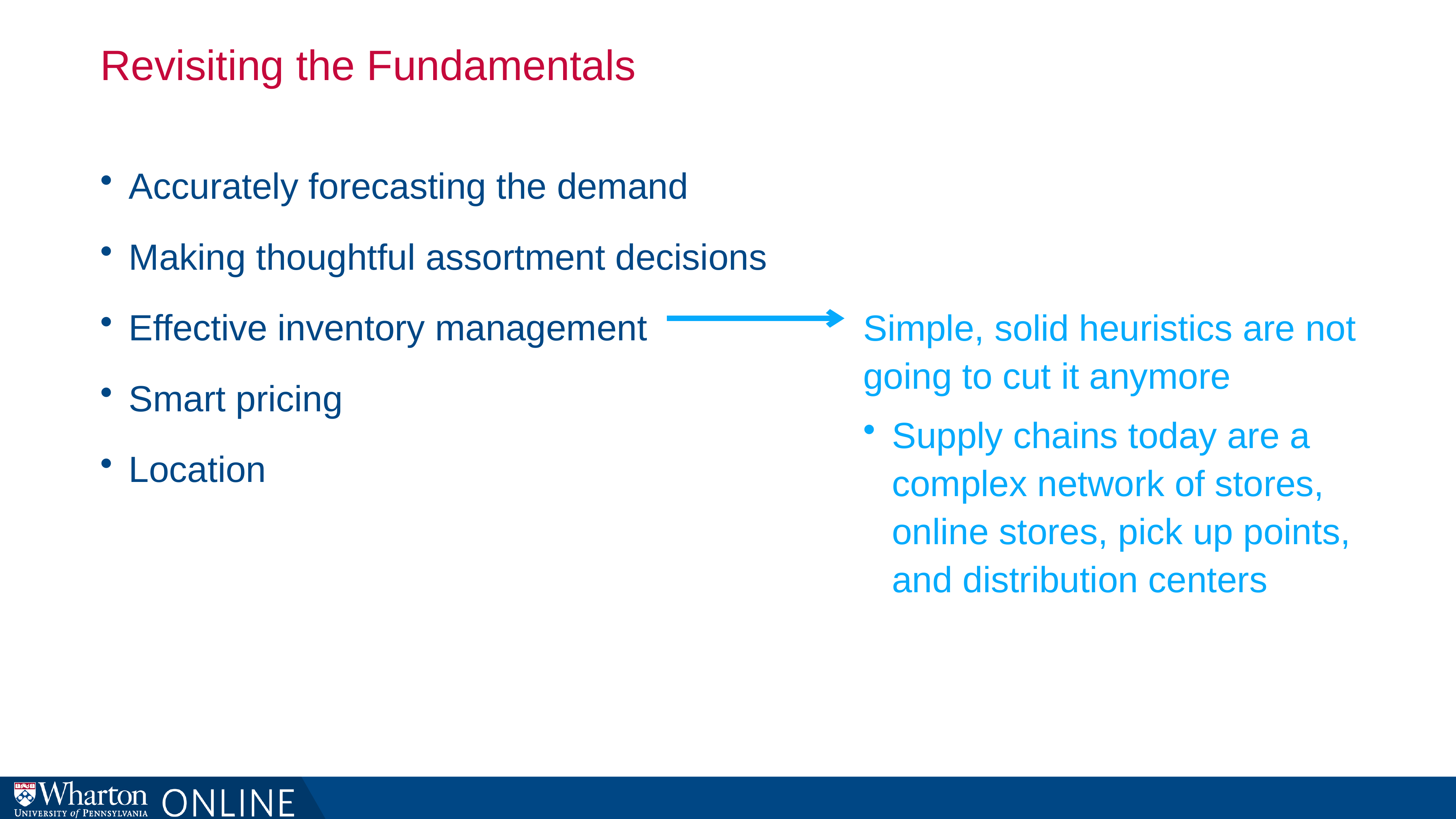

# Revisiting the Fundamentals
Accurately forecasting the demand
Making thoughtful assortment decisions
Effective inventory management
Smart pricing
Location
Simple, solid heuristics are not going to cut it anymore
Supply chains today are a complex network of stores, online stores, pick up points, and distribution centers